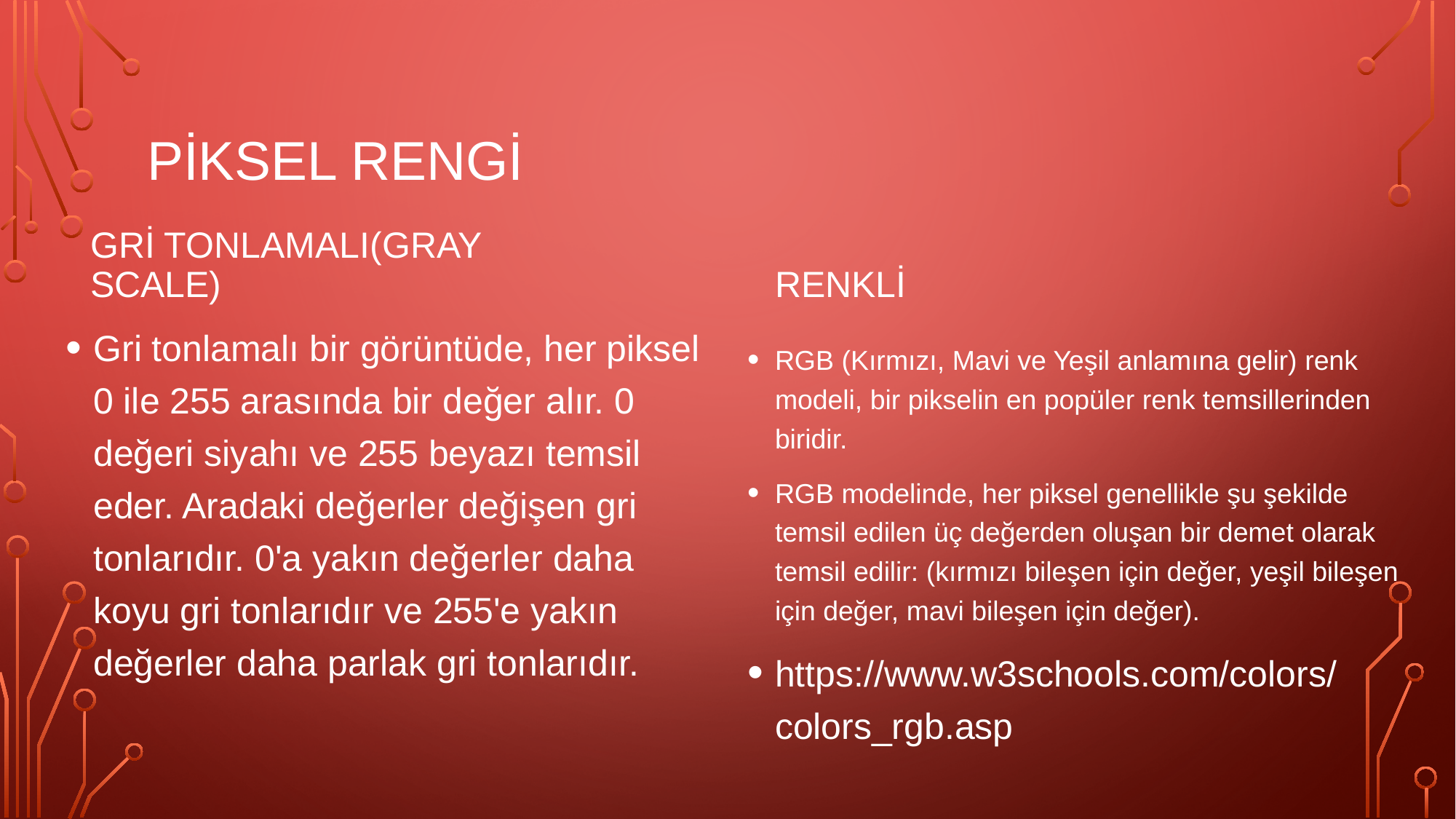

# Piksel Rengi
Gri tonlamalı(Gray scale)
renkli
Gri tonlamalı bir görüntüde, her piksel 0 ile 255 arasında bir değer alır. 0 değeri siyahı ve 255 beyazı temsil eder. Aradaki değerler değişen gri tonlarıdır. 0'a yakın değerler daha koyu gri tonlarıdır ve 255'e yakın değerler daha parlak gri tonlarıdır.
RGB (Kırmızı, Mavi ve Yeşil anlamına gelir) renk modeli, bir pikselin en popüler renk temsillerinden biridir.
RGB modelinde, her piksel genellikle şu şekilde temsil edilen üç değerden oluşan bir demet olarak temsil edilir: (kırmızı bileşen için değer, yeşil bileşen için değer, mavi bileşen için değer).
https://www.w3schools.com/colors/colors_rgb.asp